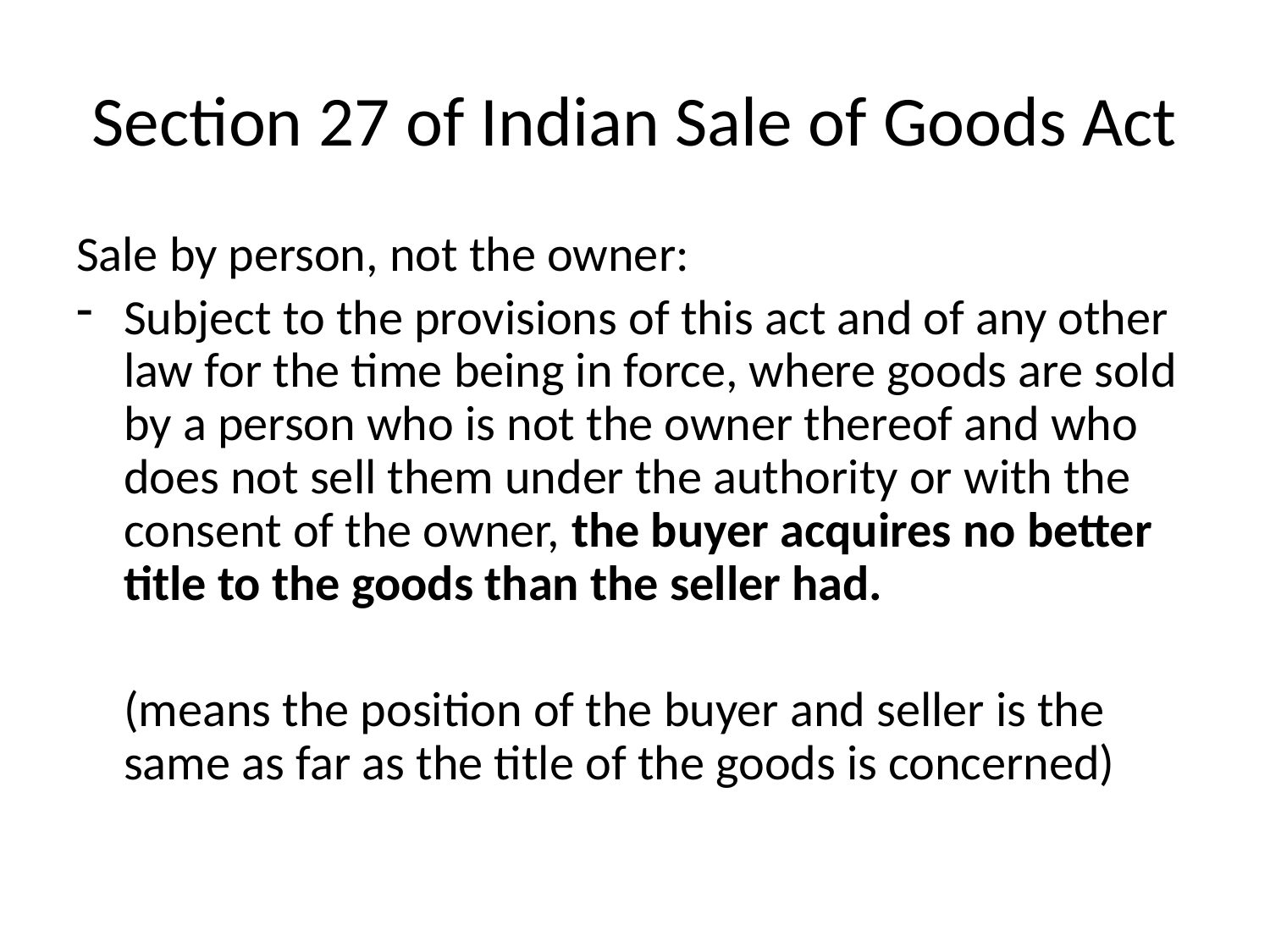

# Section 27 of Indian Sale of Goods Act
Sale by person, not the owner:
Subject to the provisions of this act and of any other law for the time being in force, where goods are sold by a person who is not the owner thereof and who does not sell them under the authority or with the consent of the owner, the buyer acquires no better title to the goods than the seller had.

	(means the position of the buyer and seller is the same as far as the title of the goods is concerned)